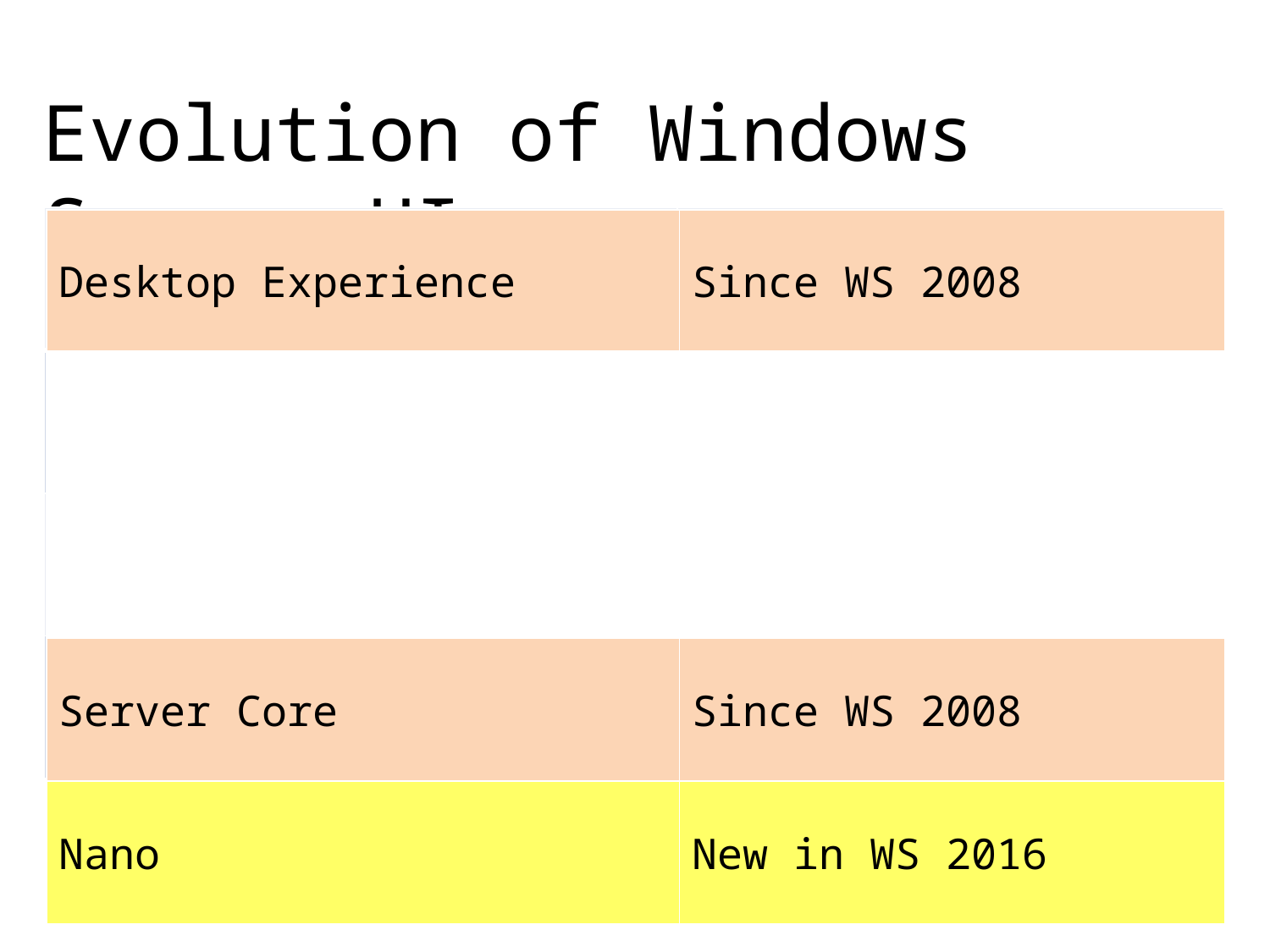

Evolution of Windows Server UI
| Desktop Experience | Since WS 2008 |
| --- | --- |
| GUI Shell |  |
| Minimal Server Interface | WS 2012 (R2), removed in WS 2016 |
| Server Core | Since WS 2008 |
| Desktop Experience | Since WS 2008 |
| --- | --- |
| GUI Shell |  |
| Minimal Server Interface | WS 2012 (R2), removed in WS 2016 |
| Server Core | Since WS 2008 |
| Nano | New in WS 2016 |